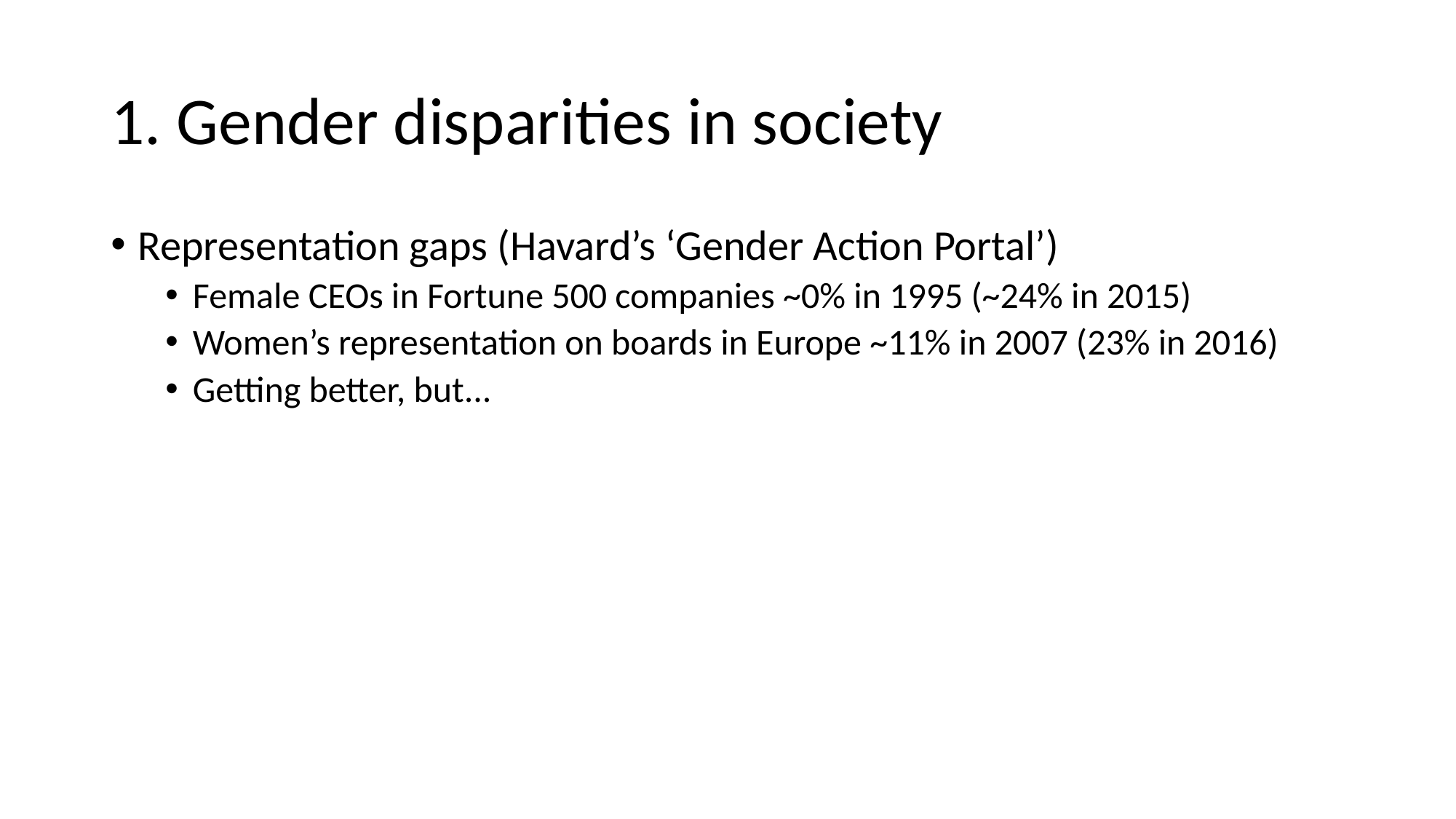

# 1. Gender disparities in society
Representation gaps (Havard’s ‘Gender Action Portal’)
Female CEOs in Fortune 500 companies ~0% in 1995 (~24% in 2015)
Women’s representation on boards in Europe ~11% in 2007 (23% in 2016)
Getting better, but...